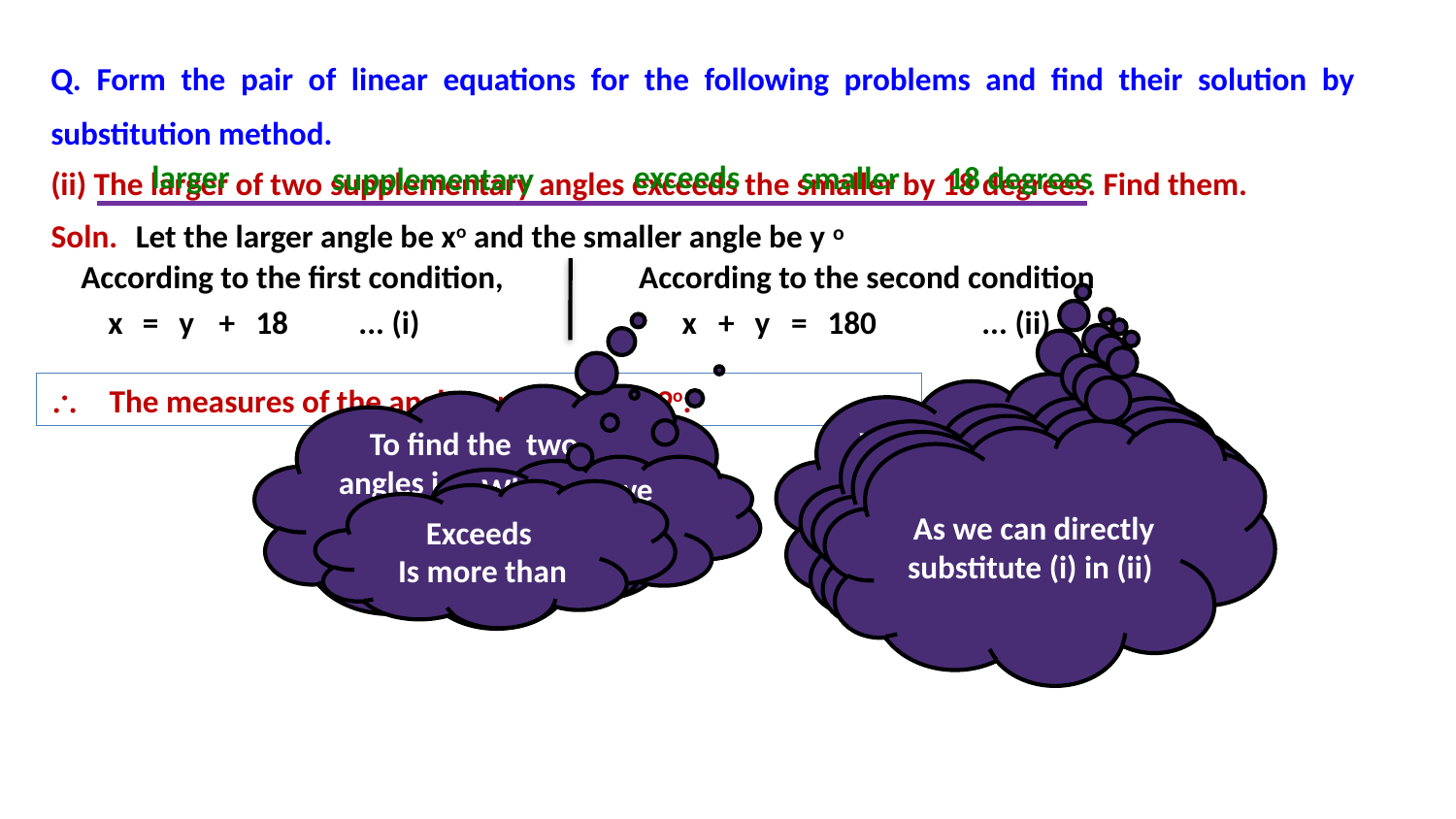

Q. 	Form the pair of linear equations for the following problems and find their solution by substitution method.
(ii)	 The larger of two supplementary angles exceeds the smaller by 18 degrees. Find them.
larger
exceeds
smaller
18 degrees
supplementary
o
Soln.
Let the larger angle be xo and the smaller angle be y
According to the first condition,
According to the second condition
x
=
y
+
18
... (i)
x
+
y
=
180
... (ii)
∴   The measures of the angles are 81o and 99o.
We know that sum of the measures of the supplementary angles is 180o
To find the  two angles i.e. the larger angle and the smaller angle
You can solve the equations by any of the 4 methods
Substitution Method is preferable
As we can directly substitute (i) in (ii)
What are we suppose to find ?
Exceeds
Is more than